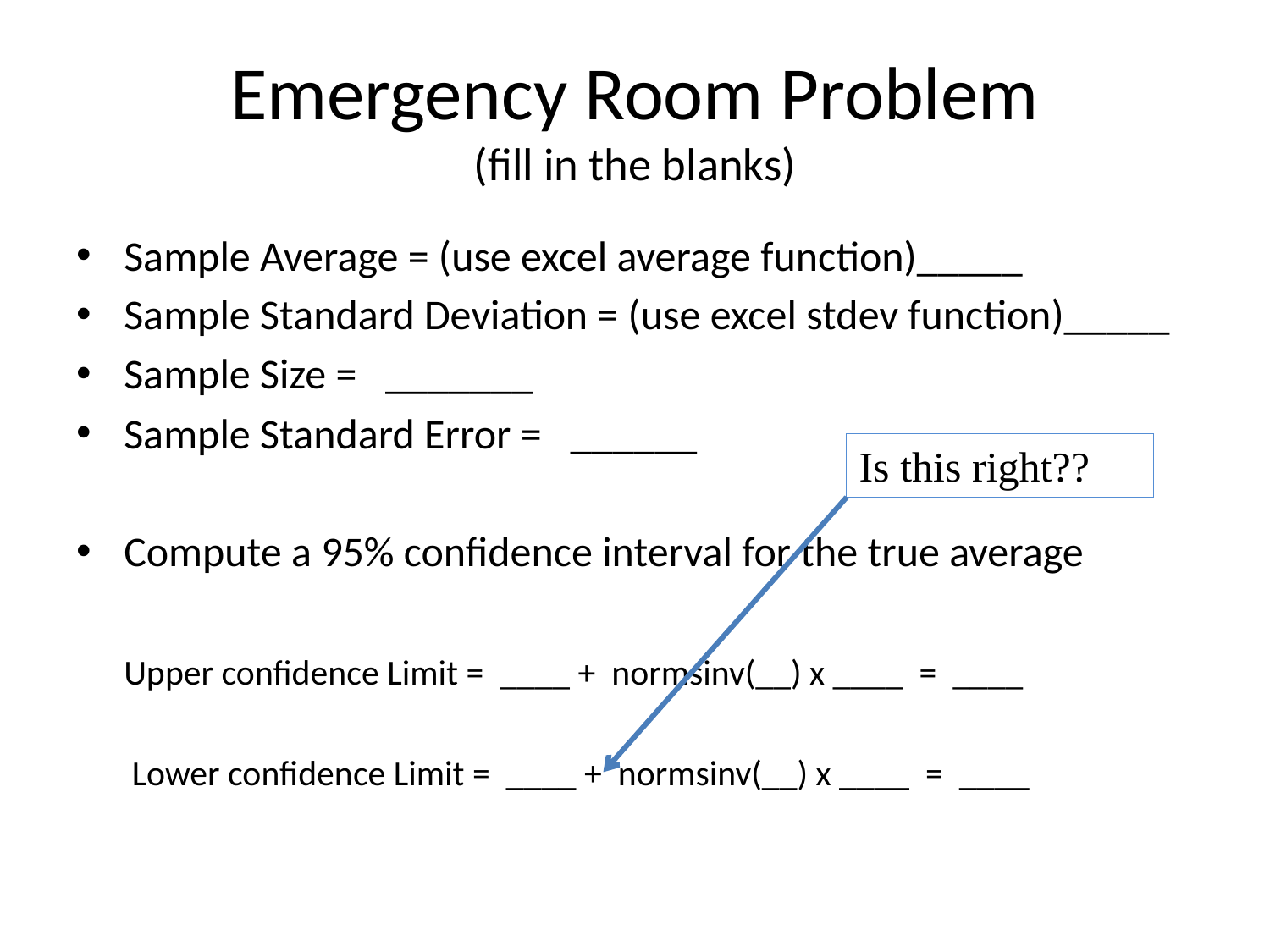

# Emergency Room Problem (fill in the blanks)
Sample Average = (use excel average function)_____
Sample Standard Deviation = (use excel stdev function)_____
Sample Size =   _______
Sample Standard Error =   ______

Compute a 95% confidence interval for the true average

	Upper confidence Limit =  ____ +  normsinv(__) x ____  =  ____

	 Lower confidence Limit =  ____ +  normsinv(__) x ____  =  ____
Is this right??